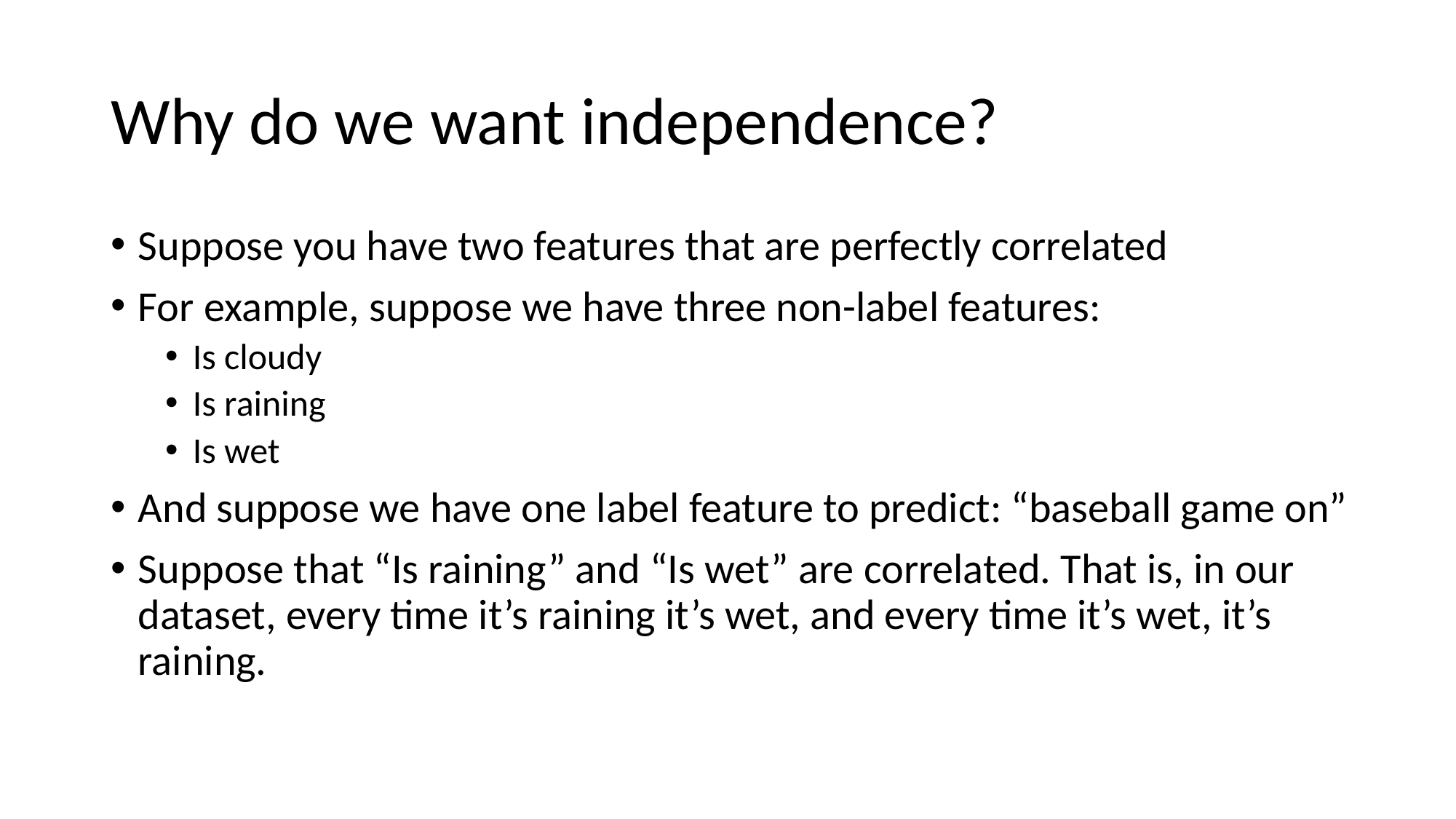

# Why do we want independence?
Suppose you have two features that are perfectly correlated
For example, suppose we have three non-label features:
Is cloudy
Is raining
Is wet
And suppose we have one label feature to predict: “baseball game on”
Suppose that “Is raining” and “Is wet” are correlated. That is, in our dataset, every time it’s raining it’s wet, and every time it’s wet, it’s raining.